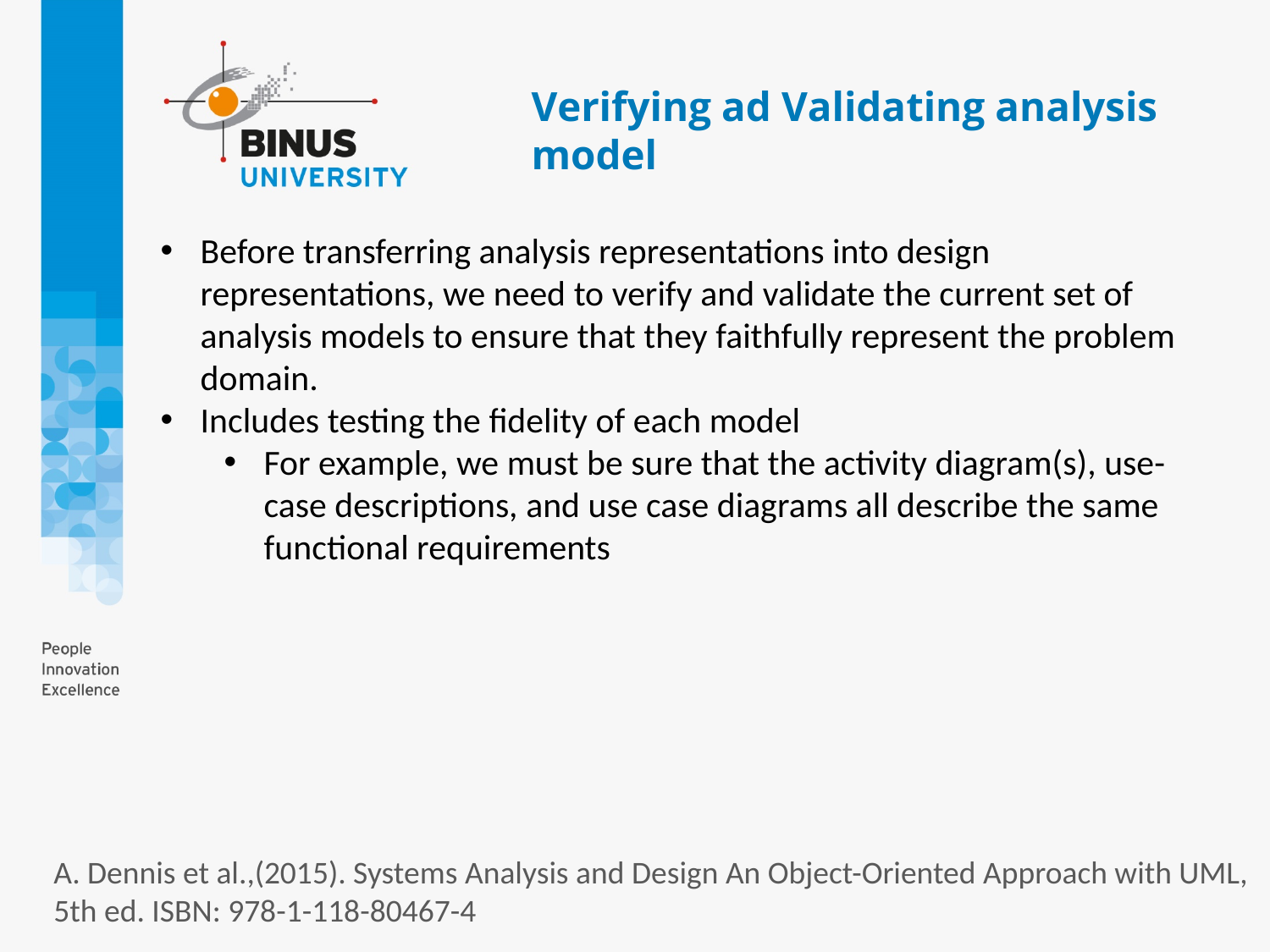

# Verifying ad Validating analysis model
Before transferring analysis representations into design representations, we need to verify and validate the current set of analysis models to ensure that they faithfully represent the problem domain.
Includes testing the fidelity of each model
For example, we must be sure that the activity diagram(s), use-case descriptions, and use case diagrams all describe the same functional requirements
A. Dennis et al.,(2015). Systems Analysis and Design An Object-Oriented Approach with UML, 5th ed. ISBN: 978-1-118-80467-4